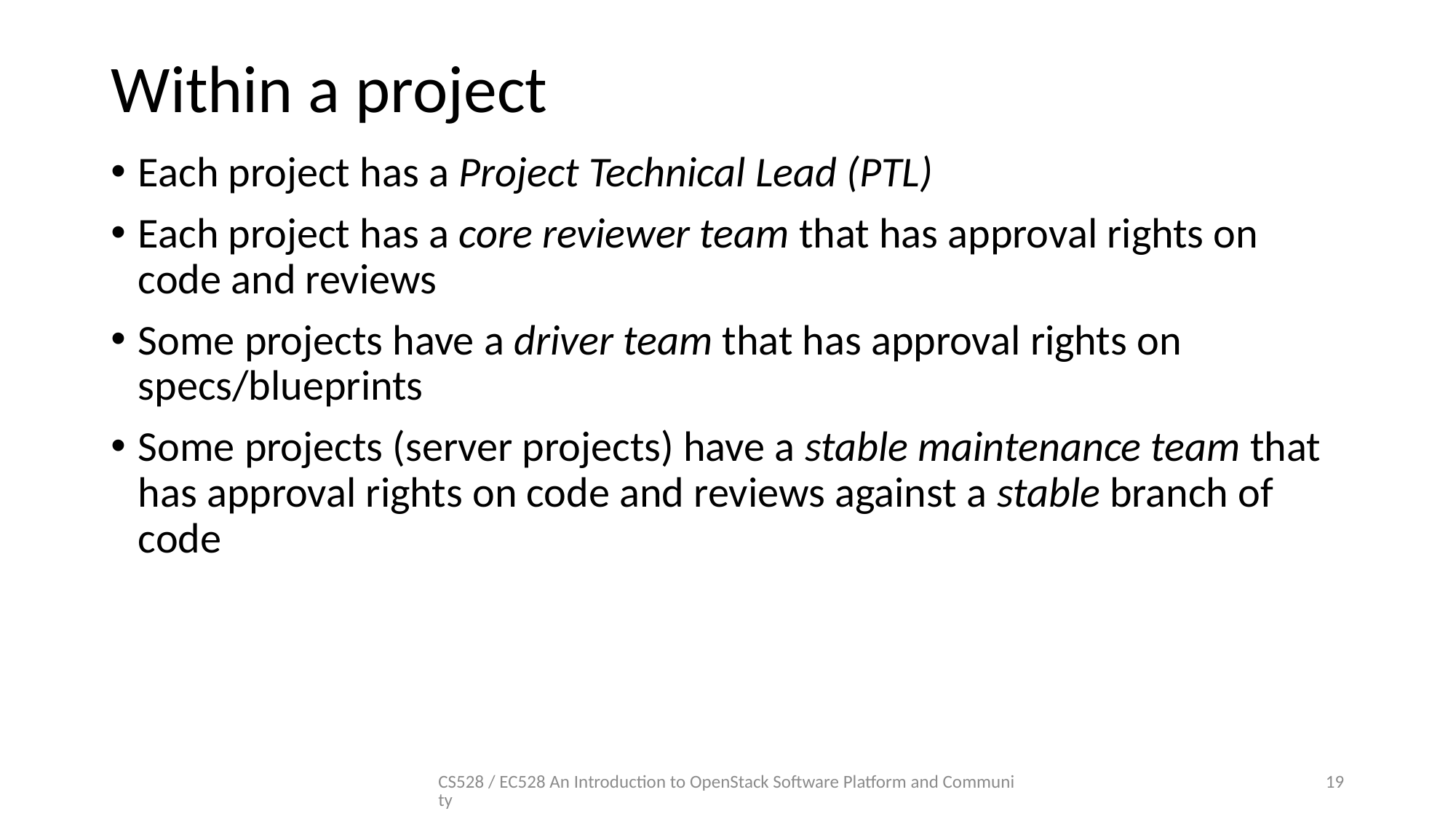

# Within a project
Each project has a Project Technical Lead (PTL)
Each project has a core reviewer team that has approval rights on code and reviews
Some projects have a driver team that has approval rights on specs/blueprints
Some projects (server projects) have a stable maintenance team that has approval rights on code and reviews against a stable branch of code

CS528 / EC528 An Introduction to OpenStack Software Platform and Community
19